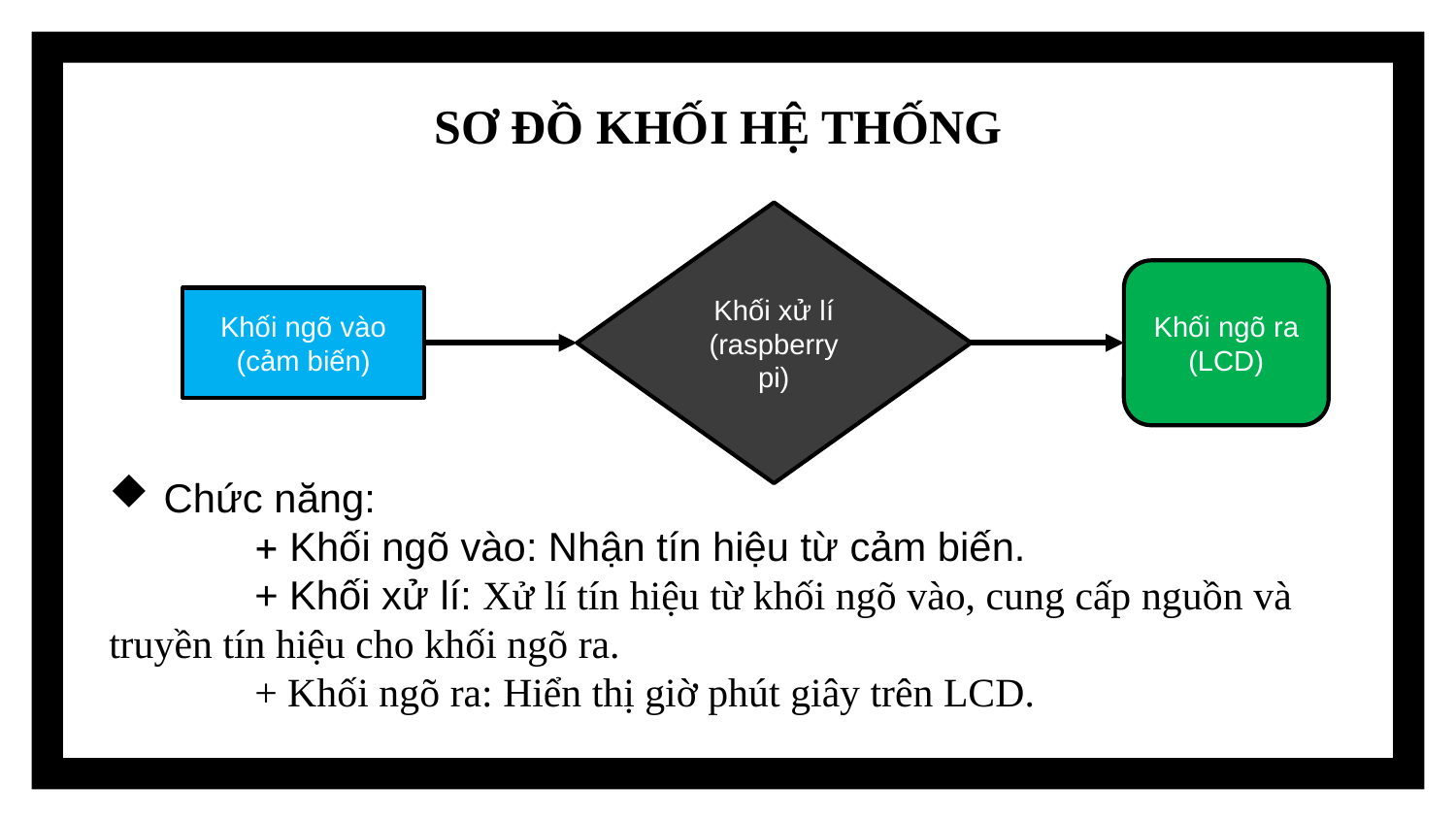

SƠ ĐỒ KHỐI HỆ THỐNG
Khối xử lí
(raspberry pi)
Khối ngõ ra
(LCD)
Khối ngõ vào
(cảm biến)
Chức năng:
	+ Khối ngõ vào: Nhận tín hiệu từ cảm biến.
	+ Khối xử lí: Xử lí tín hiệu từ khối ngõ vào, cung cấp nguồn và truyền tín hiệu cho khối ngõ ra.
	+ Khối ngõ ra: Hiển thị giờ phút giây trên LCD.